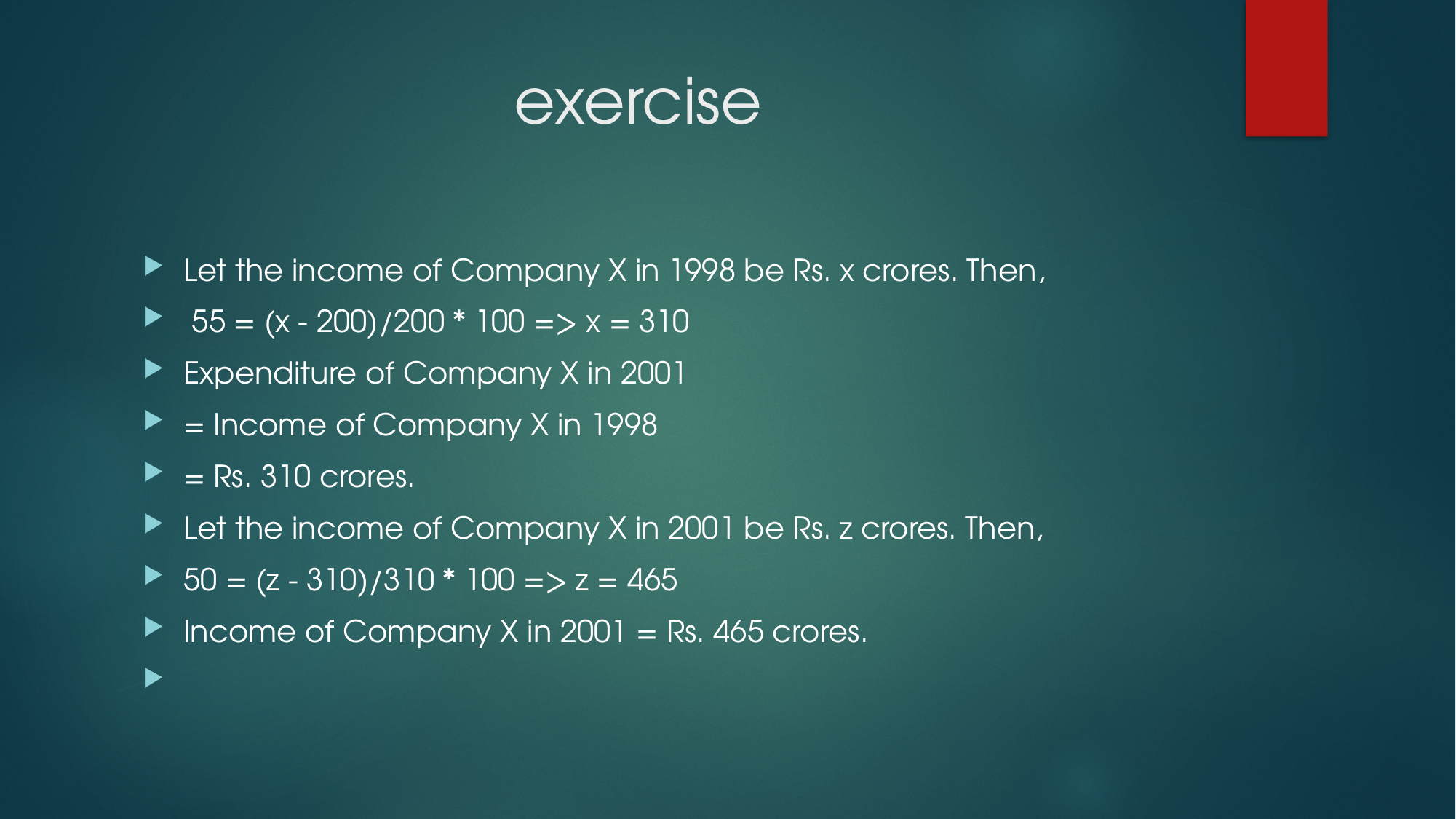

# exercise
Let the income of Company X in 1998 be Rs. x crores. Then,
 55 = (x - 200)/200 * 100 => x = 310
Expenditure of Company X in 2001
= Income of Company X in 1998
= Rs. 310 crores.
Let the income of Company X in 2001 be Rs. z crores. Then,
50 = (z - 310)/310 * 100 => z = 465
Income of Company X in 2001 = Rs. 465 crores.